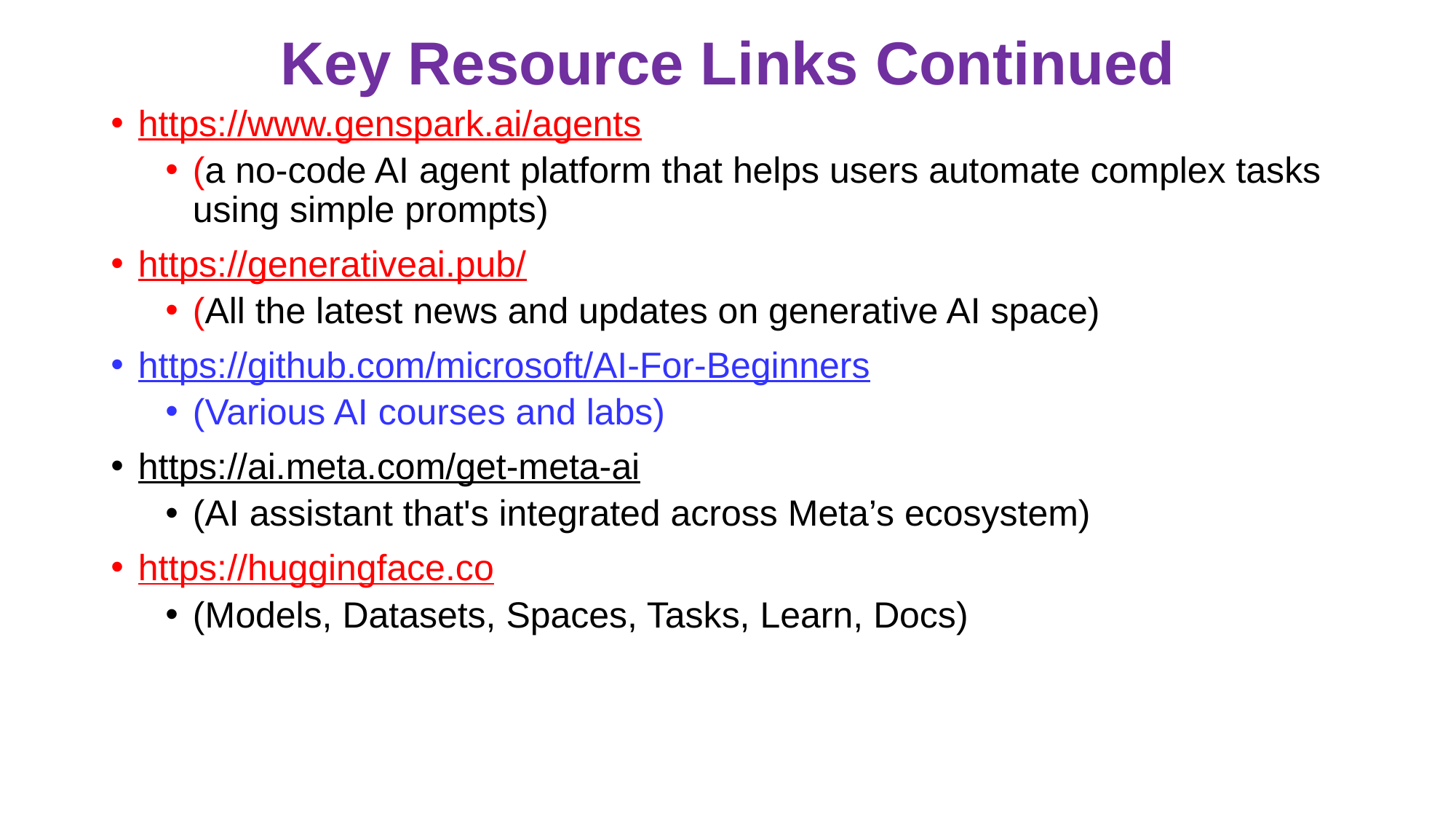

# Key Resource Links Continued
https://www.genspark.ai/agents
(a no-code AI agent platform that helps users automate complex tasks using simple prompts)
https://generativeai.pub/
(All the latest news and updates on generative AI space)
https://github.com/microsoft/AI-For-Beginners
(Various AI courses and labs)
https://ai.meta.com/get-meta-ai
(AI assistant that's integrated across Meta’s ecosystem)
https://huggingface.co
(Models, Datasets, Spaces, Tasks, Learn, Docs)